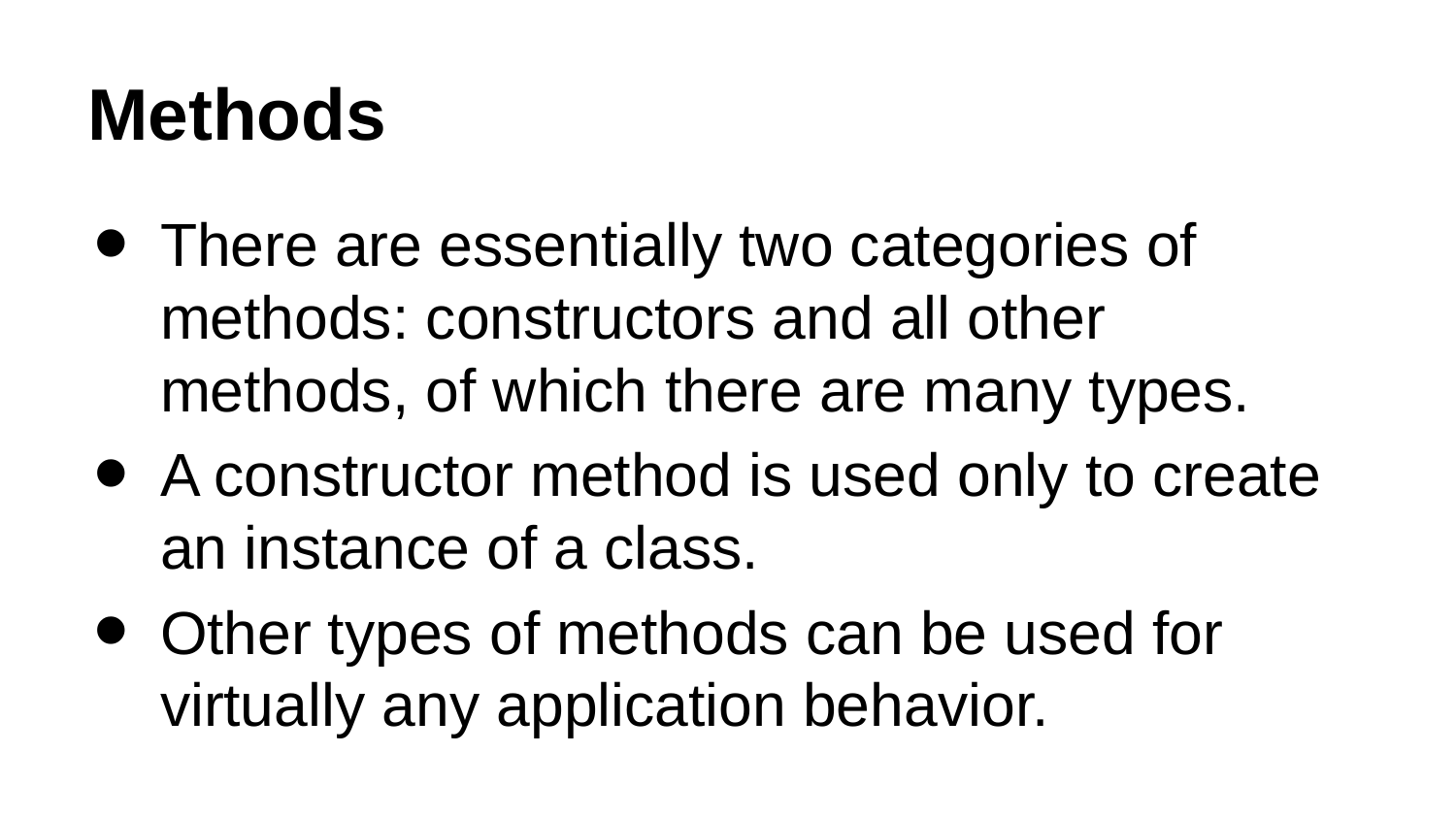

# Methods
There are essentially two categories of methods: constructors and all other methods, of which there are many types.
A constructor method is used only to create an instance of a class.
Other types of methods can be used for virtually any application behavior.